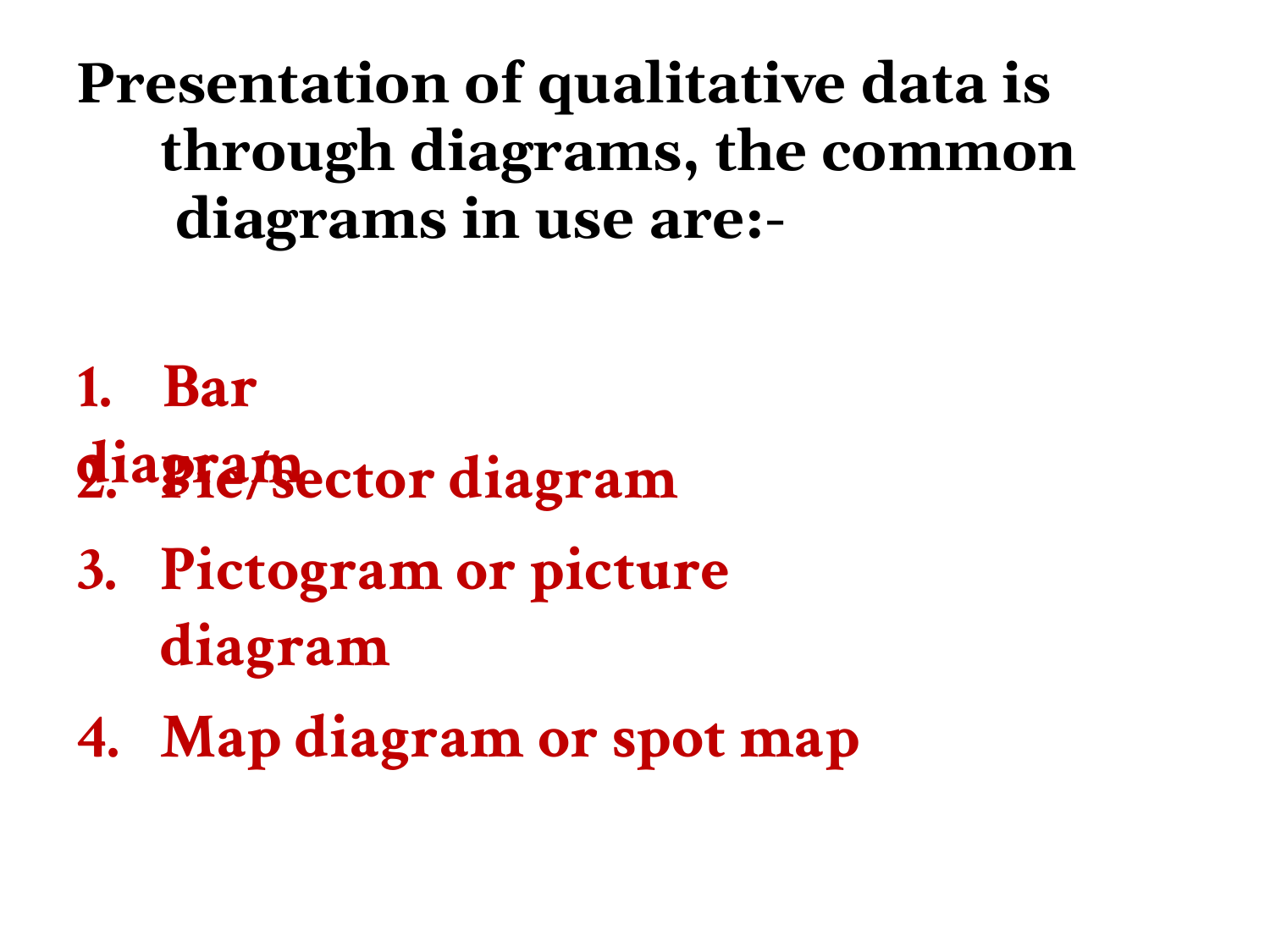

Presentation of qualitative data is  through diagrams, the common  diagrams in use are:-
# 1.	Bar diagram
Pie/sector diagram
Pictogram or picture diagram
Map diagram or spot map